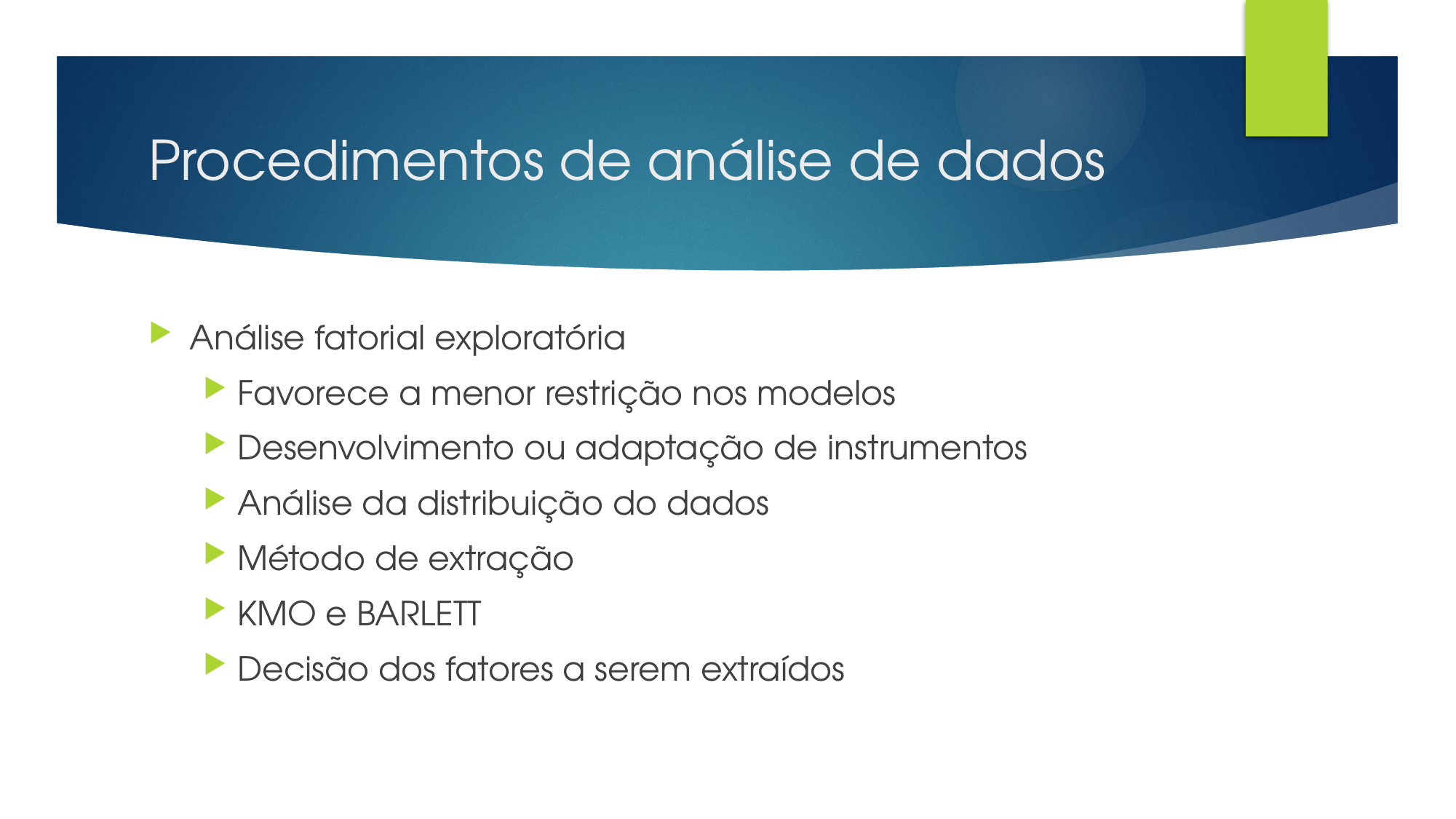

# Procedimentos de análise de dados
Análise fatorial exploratória
Favorece a menor restrição nos modelos
Desenvolvimento ou adaptação de instrumentos
Análise da distribuição do dados
Método de extração
KMO e BARLETT
Decisão dos fatores a serem extraídos